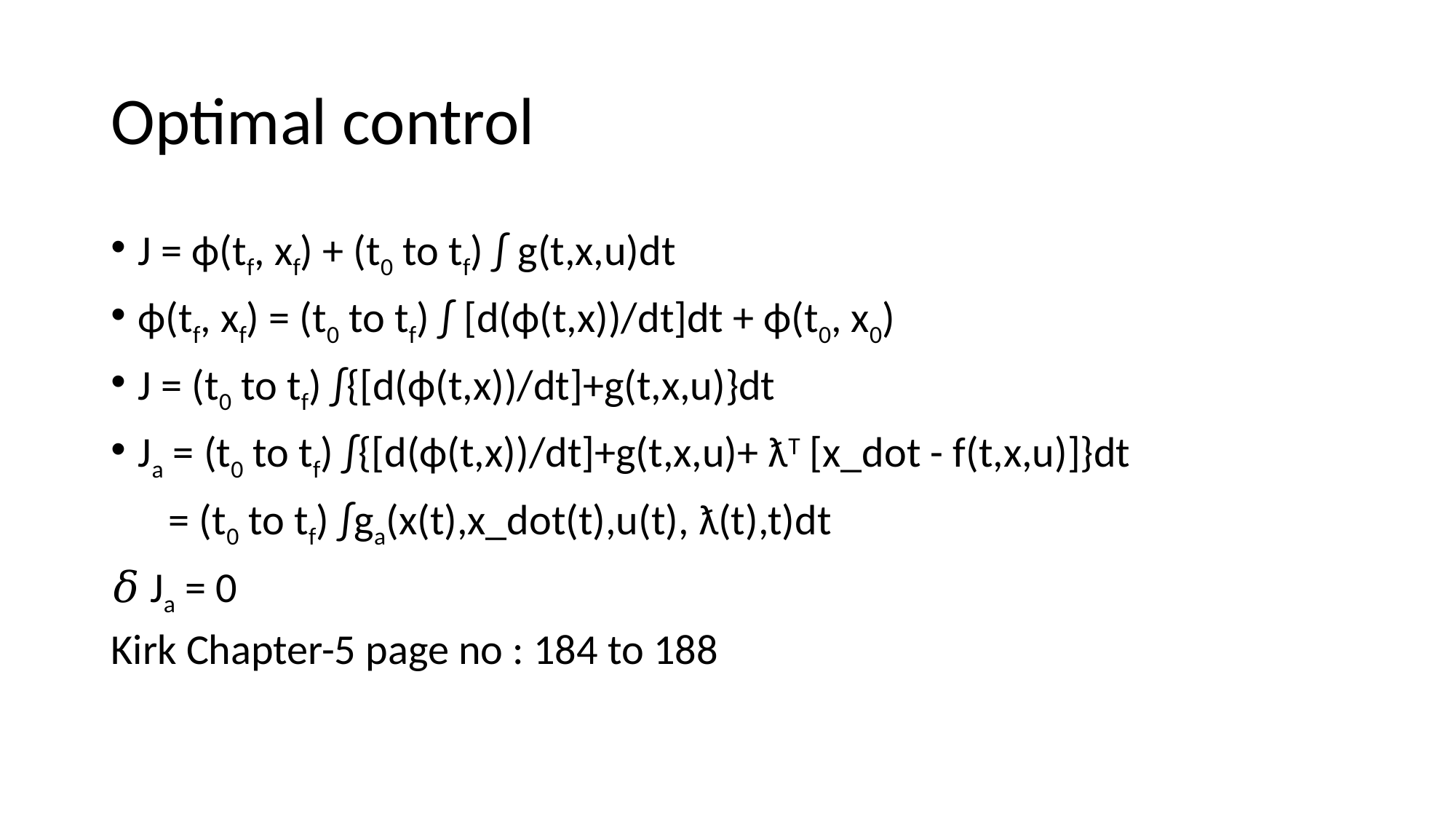

# Optimal control
J = ϕ(tf, xf) + (t0 to tf) ∫ g(t,x,u)dt
ϕ(tf, xf) = (t0 to tf) ∫ [d(ϕ(t,x))/dt]dt + ϕ(t0, x0)
J = (t0 to tf) ∫{[d(ϕ(t,x))/dt]+g(t,x,u)}dt
Ja = (t0 to tf) ∫{[d(ϕ(t,x))/dt]+g(t,x,u)+ ƛT [x_dot - f(t,x,u)]}dt
      = (t0 to tf) ∫ga(x(t),x_dot(t),u(t), ƛ(t),t)dt
𝛿 Ja = 0
Kirk Chapter-5 page no : 184 to 188